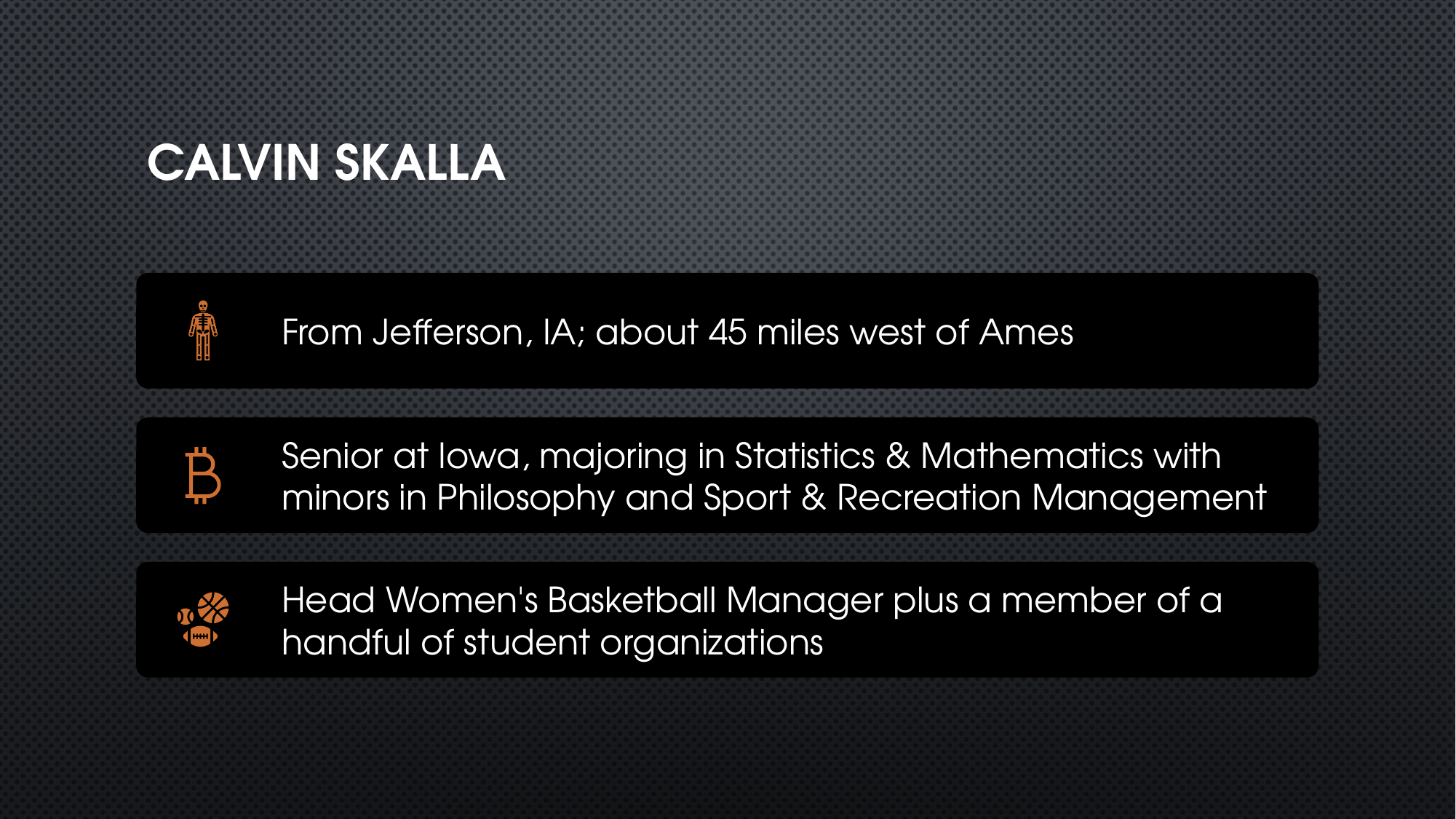

# Calvin Skalla
From Jefferson, IA; about 45 miles west of Ames
Senior at Iowa, majoring in Statistics & Mathematics with minors in Philosophy and Sport & Recreation Management
Head Women's Basketball Manager plus a member of a handful of student organizations